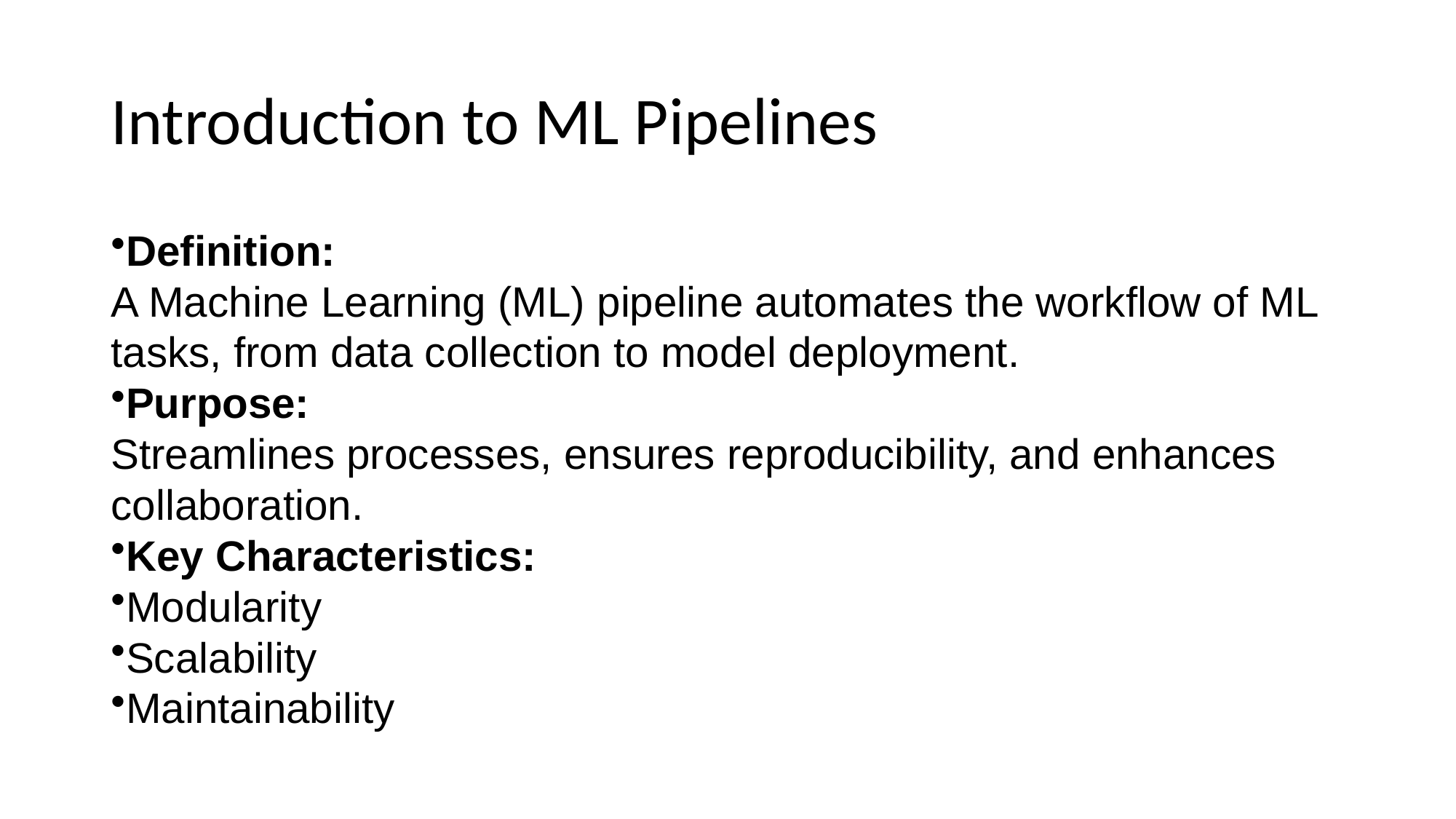

# Introduction to ML Pipelines
Definition:
A Machine Learning (ML) pipeline automates the workflow of ML tasks, from data collection to model deployment.
Purpose:
Streamlines processes, ensures reproducibility, and enhances collaboration.
Key Characteristics:
Modularity
Scalability
Maintainability